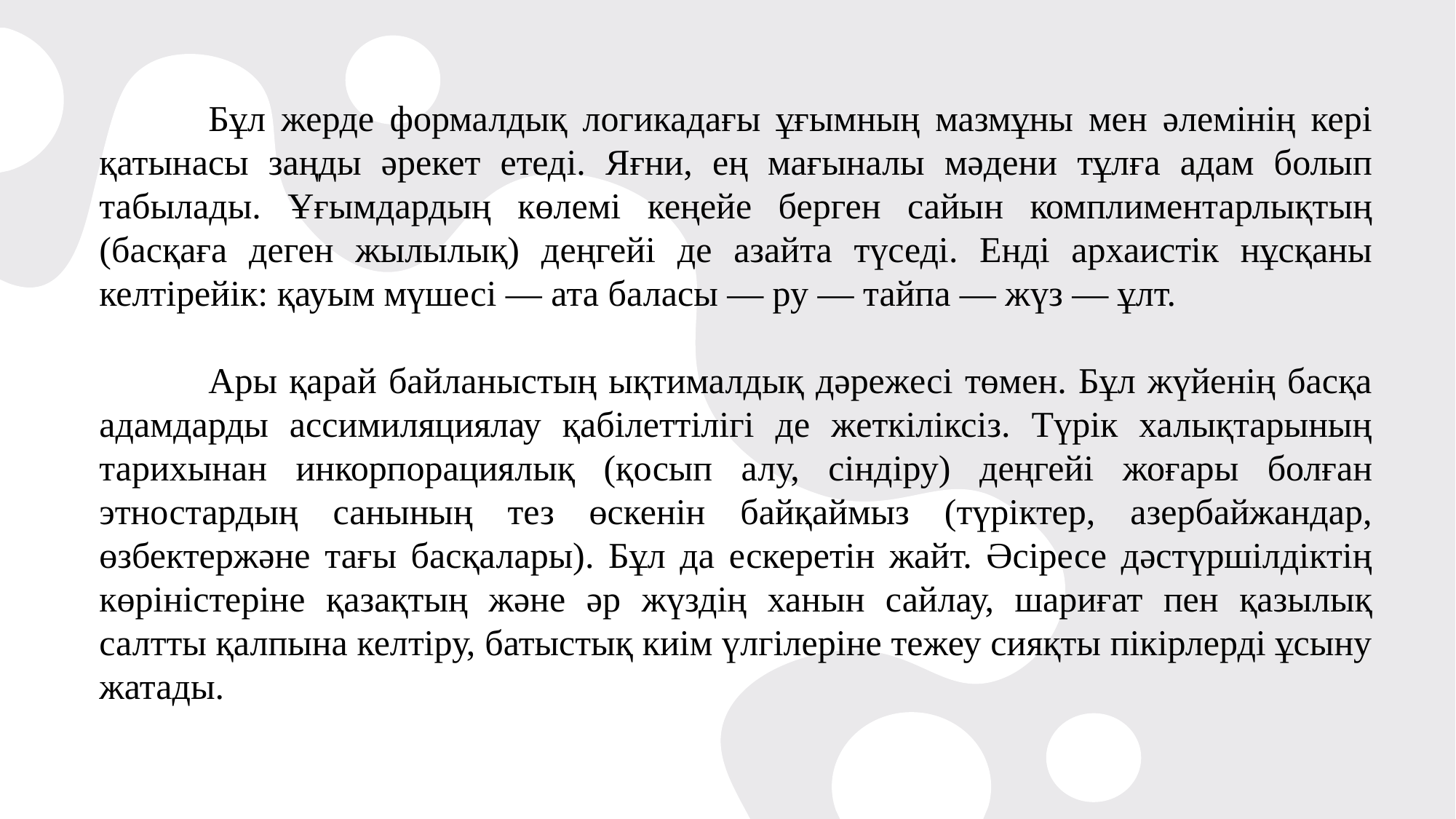

Бұл жерде формалдық логикадағы ұғымның мазмұны мен әлемінің кері қатынасы заңды әрекет етеді. Яғни, ең мағыналы мәдени тұлға адам болып табылады. Ұғымдардың көлемі кеңейе берген сайын комплиментарлықтың (басқаға деген жылылық) деңгейі де азайта түседі. Енді архаистік нұсқаны келтірейік: қауым мүшесі — ата баласы — ру — тайпа — жүз — ұлт.

	Ары қарай байланыстың ықтималдық дәрежесі төмен. Бұл жүйенің басқа адамдарды ассимиляциялау қабілеттілігі де жеткіліксіз. Түрік халықтарының тарихынан инкорпорациялық (қосып алу, сіндіру) деңгейі жоғары болған этностардың санының тез өскенін байқаймыз (түріктер, азербайжандар, өзбектержәне тағы басқалары). Бұл да ескеретін жайт. Әсіресе дәстүршілдіктің көріністеріне қазақтың және әр жүздің ханын сайлау, шариғат пен қазылық салтты қалпына келтіру, батыстық киім үлгілеріне тежеу сияқты пікірлерді ұсыну жатады.